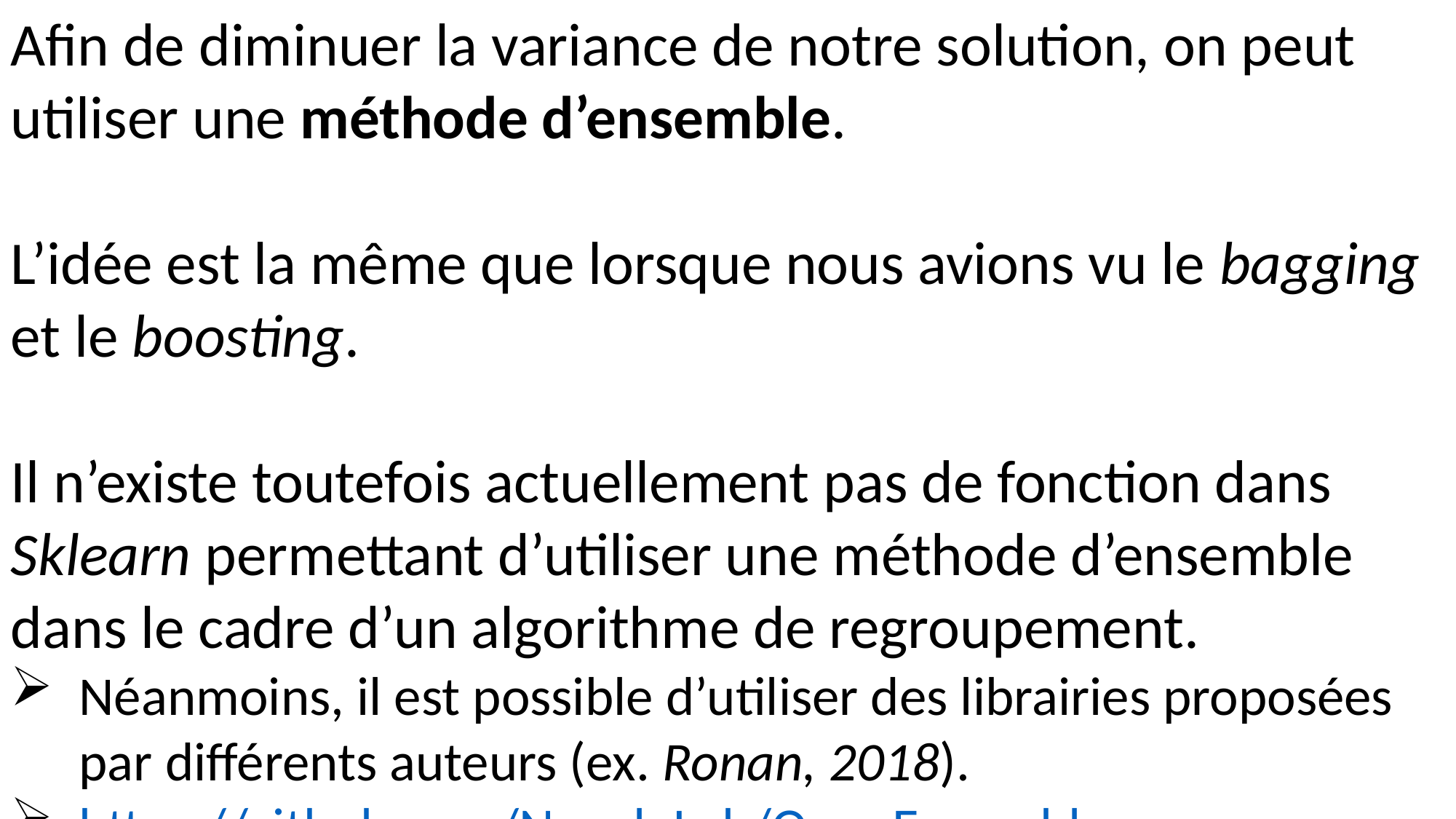

2.9. MÉTHODES D’ENSEMBLES
Afin de diminuer la variance de notre solution, on peut utiliser une méthode d’ensemble.

L’idée est la même que lorsque nous avions vu le bagging et le boosting.

Il n’existe toutefois actuellement pas de fonction dans Sklearn permettant d’utiliser une méthode d’ensemble dans le cadre d’un algorithme de regroupement.
Néanmoins, il est possible d’utiliser des librairies proposées par différents auteurs (ex. Ronan, 2018).
https://github.com/NaegleLab/OpenEnsembles